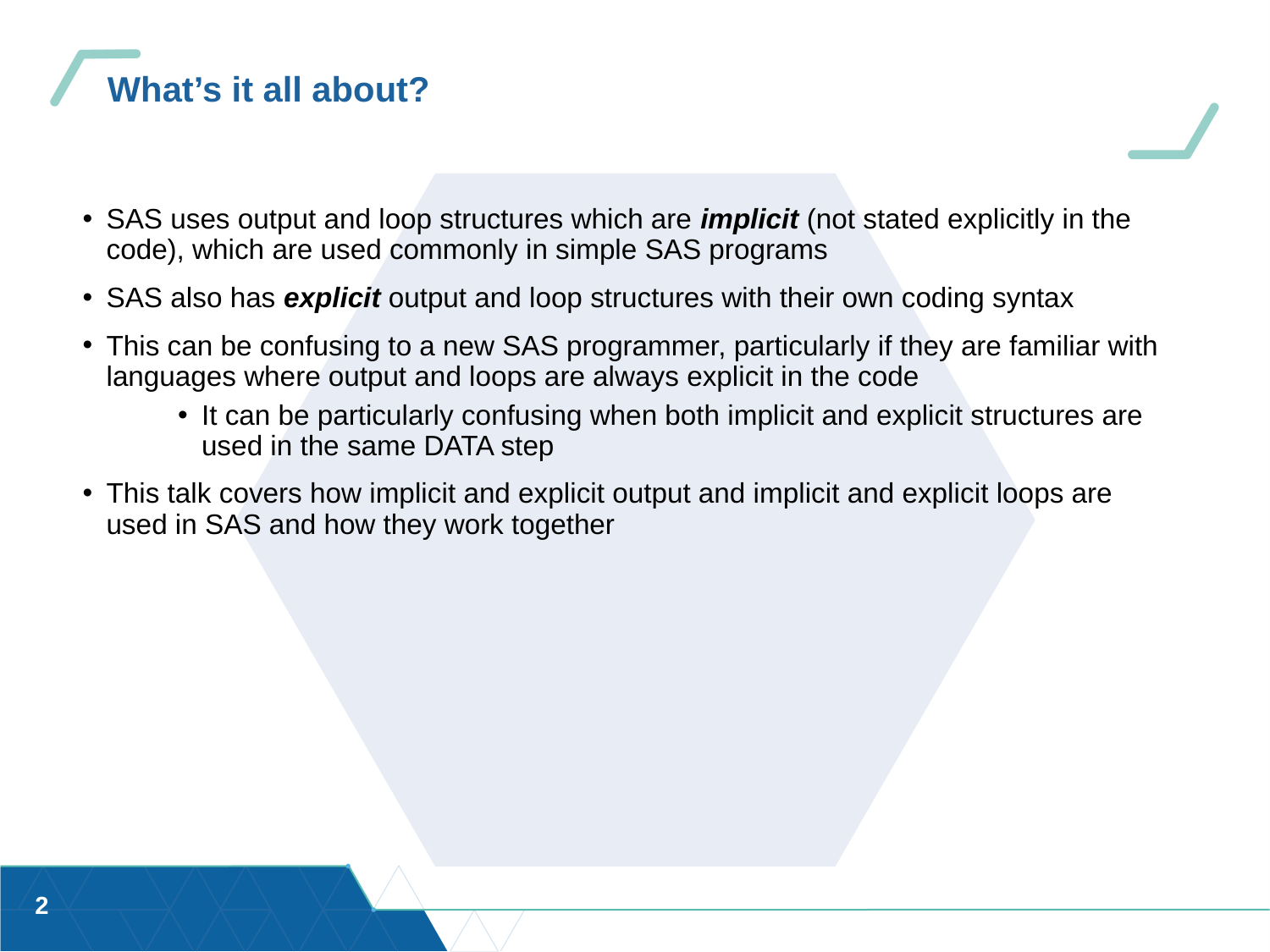

# What’s it all about?
SAS uses output and loop structures which are implicit (not stated explicitly in the code), which are used commonly in simple SAS programs
SAS also has explicit output and loop structures with their own coding syntax
This can be confusing to a new SAS programmer, particularly if they are familiar with languages where output and loops are always explicit in the code
It can be particularly confusing when both implicit and explicit structures are used in the same DATA step
This talk covers how implicit and explicit output and implicit and explicit loops are used in SAS and how they work together
2